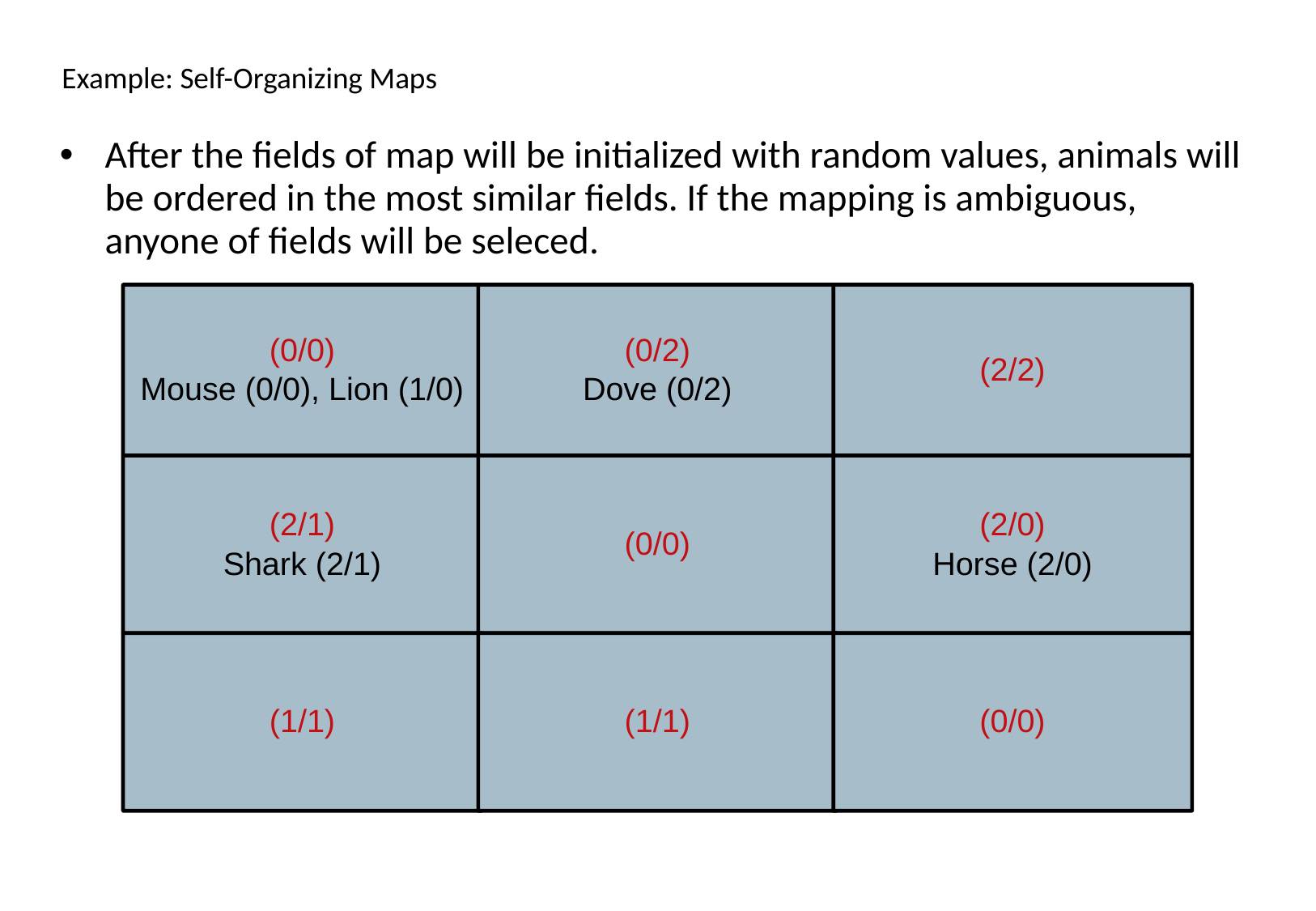

# Example: Self-Organizing Maps
After the fields of map will be initialized with random values, animals will be ordered in the most similar fields. If the mapping is ambiguous, anyone of fields will be seleced.

(0/0)
Mouse (0/0), Lion (1/0)

(0/2)
Dove (0/2)

(2/2)

(2/1)
Shark (2/1)

(0/0)

(2/0)
Horse (2/0)

(1/1)

(1/1)

(0/0)